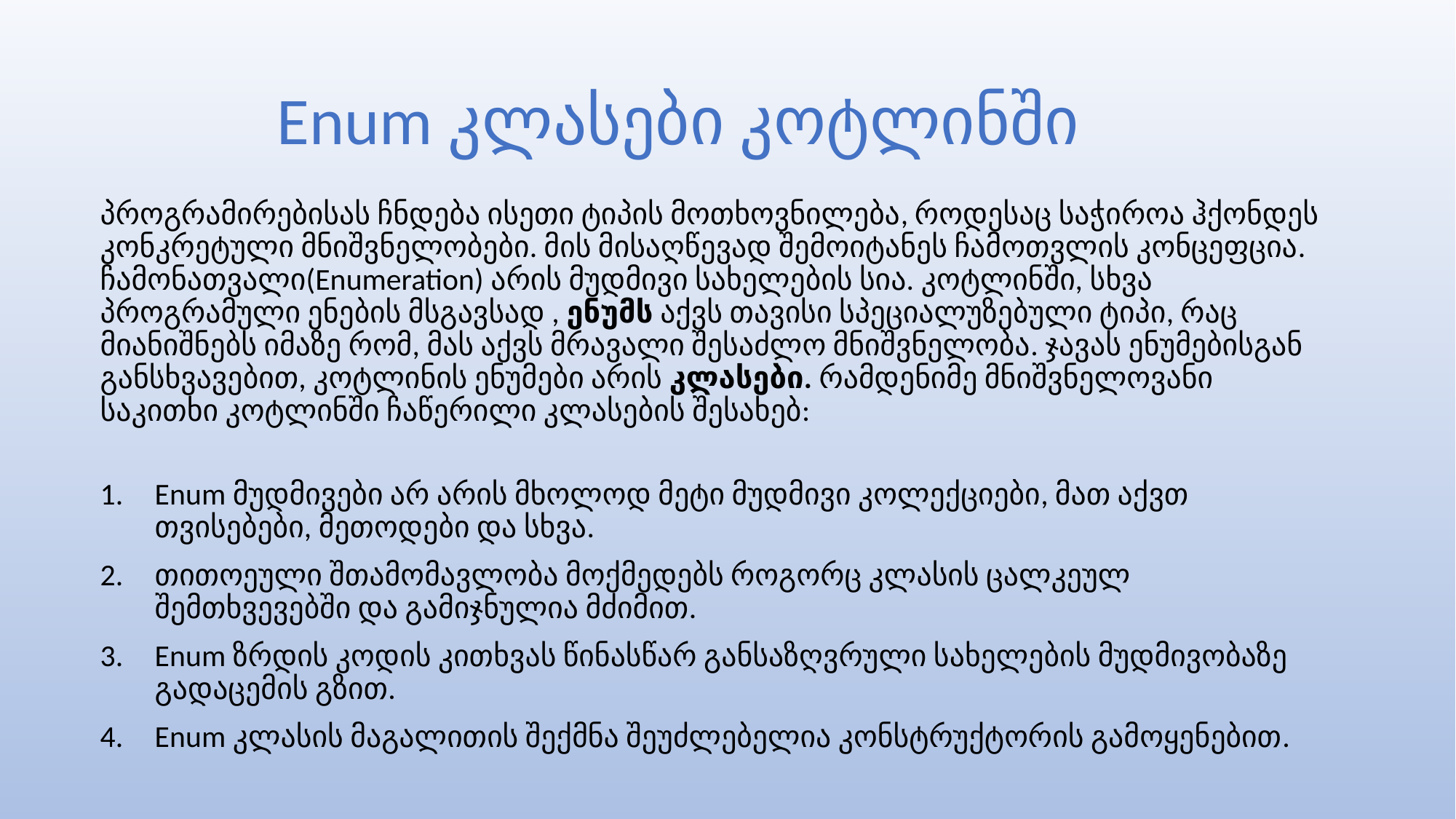

# Enum კლასები კოტლინში
პროგრამირებისას ჩნდება ისეთი ტიპის მოთხოვნილება, როდესაც საჭიროა ჰქონდეს კონკრეტული მნიშვნელობები. მის მისაღწევად შემოიტანეს ჩამოთვლის კონცეფცია. ჩამონათვალი(Enumeration) არის მუდმივი სახელების სია. კოტლინში, სხვა პროგრამული ენების მსგავსად , ენუმს აქვს თავისი სპეციალუზებული ტიპი, რაც მიანიშნებს იმაზე რომ, მას აქვს მრავალი შესაძლო მნიშვნელობა. ჯავას ენუმებისგან განსხვავებით, კოტლინის ენუმები არის კლასები. რამდენიმე მნიშვნელოვანი საკითხი კოტლინში ჩაწერილი კლასების შესახებ:
Enum მუდმივები არ არის მხოლოდ მეტი მუდმივი კოლექციები, მათ აქვთ თვისებები, მეთოდები და სხვა.
თითოეული შთამომავლობა მოქმედებს როგორც კლასის ცალკეულ შემთხვევებში და გამიჯნულია მძიმით.
Enum ზრდის კოდის კითხვას წინასწარ განსაზღვრული სახელების მუდმივობაზე გადაცემის გზით.
Enum კლასის მაგალითის შექმნა შეუძლებელია კონსტრუქტორის გამოყენებით.